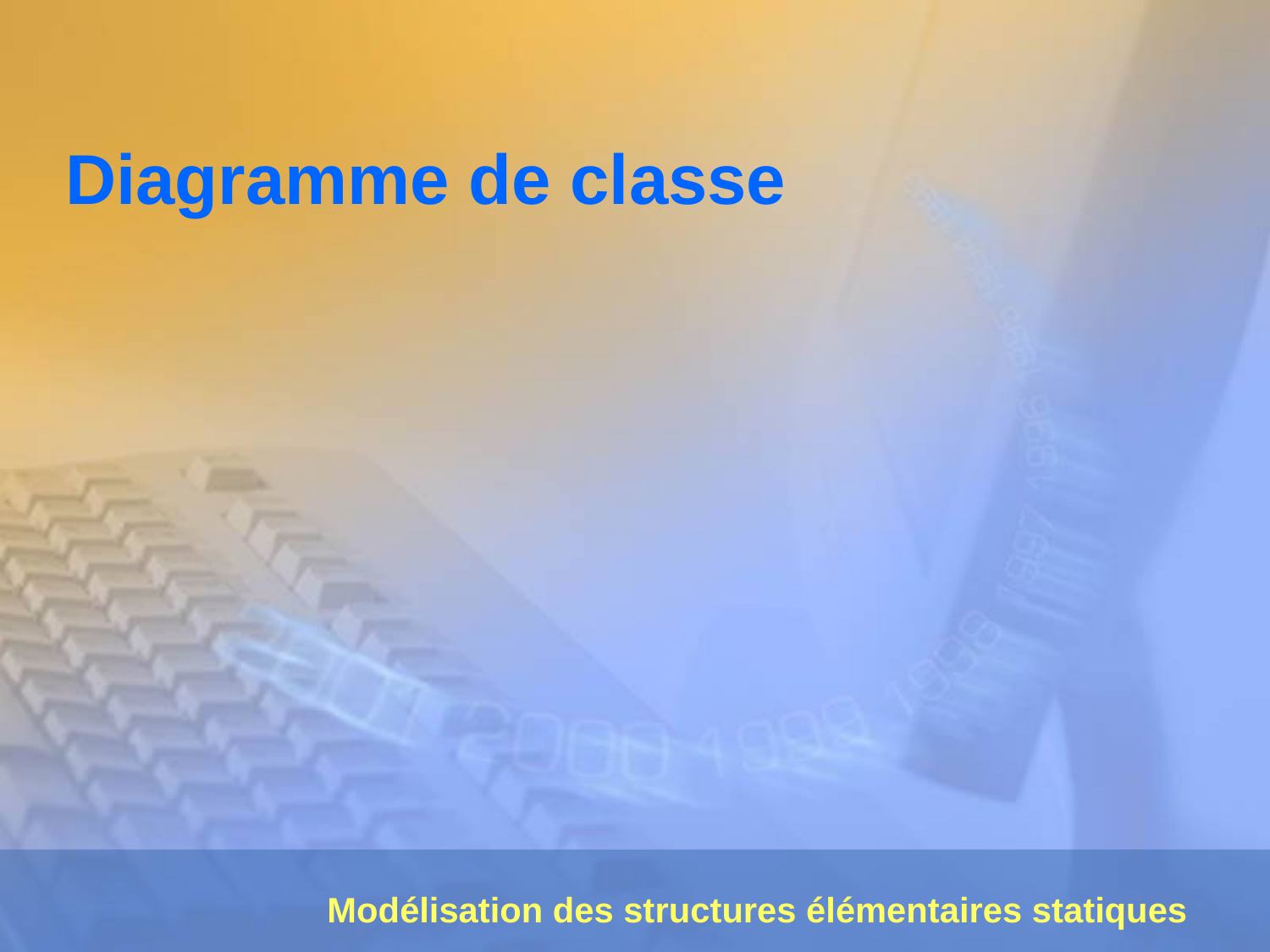

# Diagramme de classe

Modélisation des structures élémentaires statiques